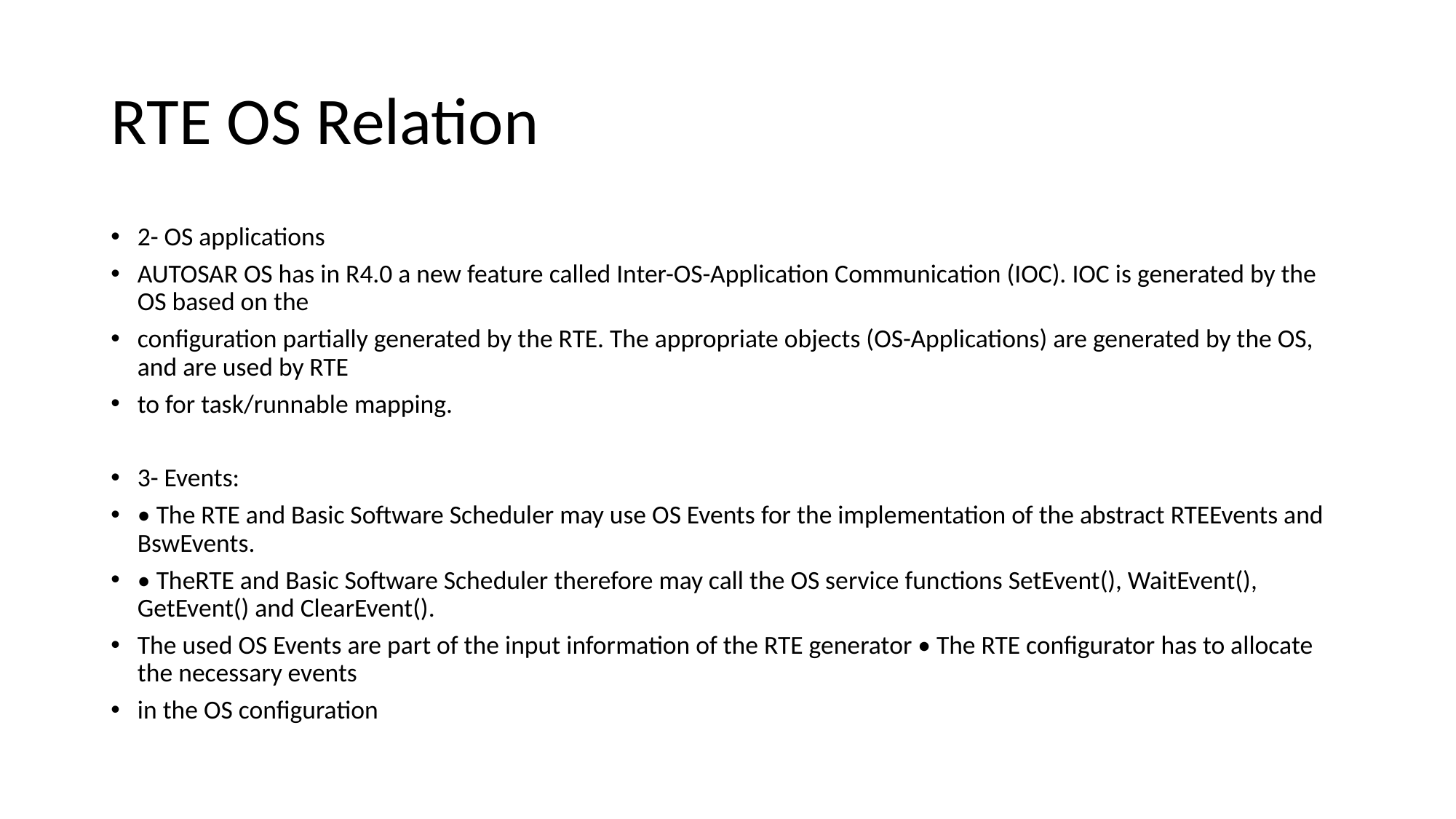

# RTE OS Relation
2- OS applications
AUTOSAR OS has in R4.0 a new feature called Inter-OS-Application Communication (IOC). IOC is generated by the OS based on the
configuration partially generated by the RTE. The appropriate objects (OS-Applications) are generated by the OS, and are used by RTE
to for task/runnable mapping.

3- Events:
• The RTE and Basic Software Scheduler may use OS Events for the implementation of the abstract RTEEvents and BswEvents.
• TheRTE and Basic Software Scheduler therefore may call the OS service functions SetEvent(), WaitEvent(), GetEvent() and ClearEvent().
The used OS Events are part of the input information of the RTE generator • The RTE configurator has to allocate the necessary events
in the OS configuration